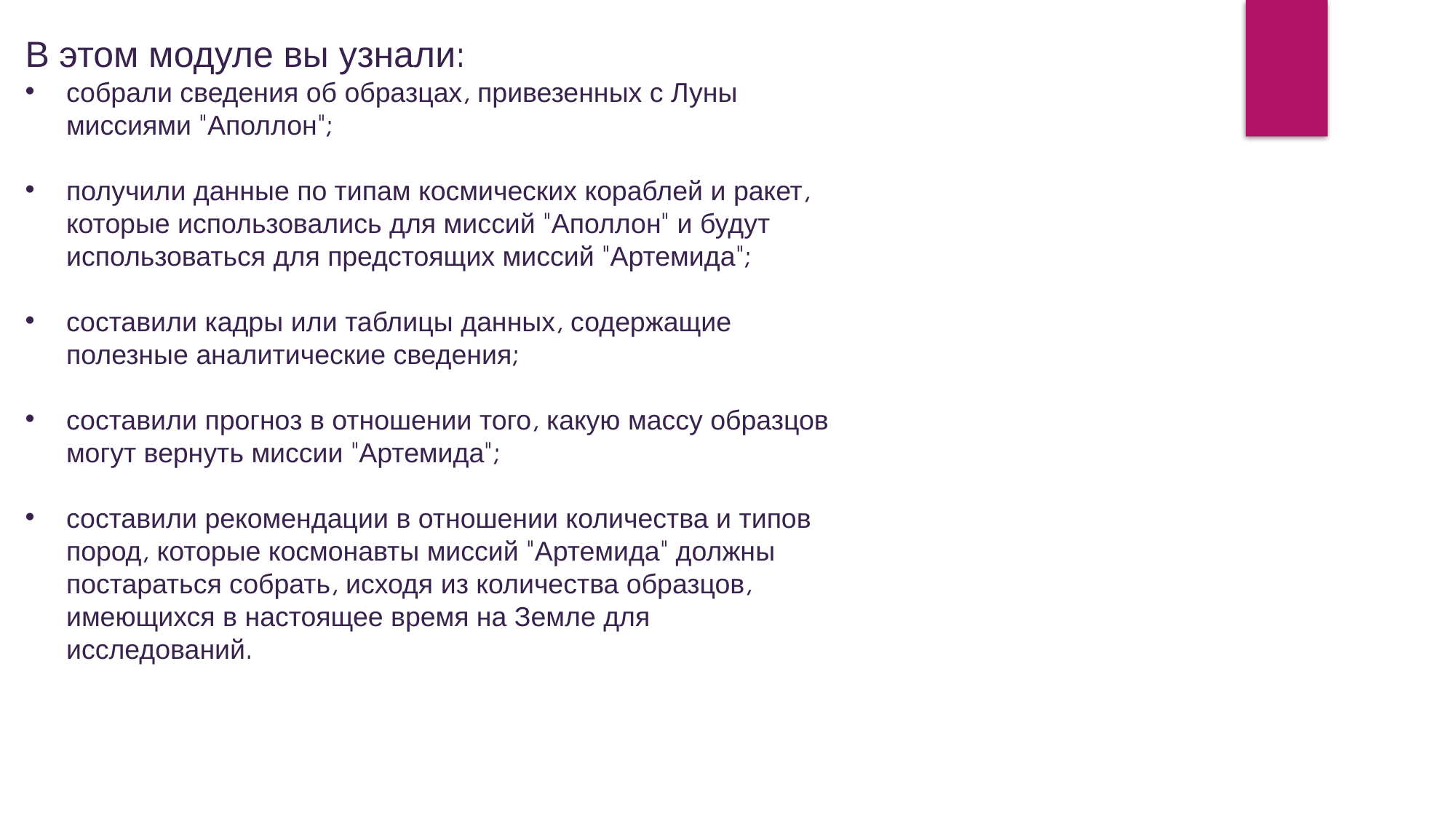

В этом модуле вы узнали:
собрали сведения об образцах, привезенных с Луны миссиями "Аполлон";

получили данные по типам космических кораблей и ракет, которые использовались для миссий "Аполлон" и будут использоваться для предстоящих миссий "Артемида";

составили кадры или таблицы данных, содержащие полезные аналитические сведения;

составили прогноз в отношении того, какую массу образцов могут вернуть миссии "Артемида";

составили рекомендации в отношении количества и типов пород, которые космонавты миссий "Артемида" должны постараться собрать, исходя из количества образцов, имеющихся в настоящее время на Земле для исследований.